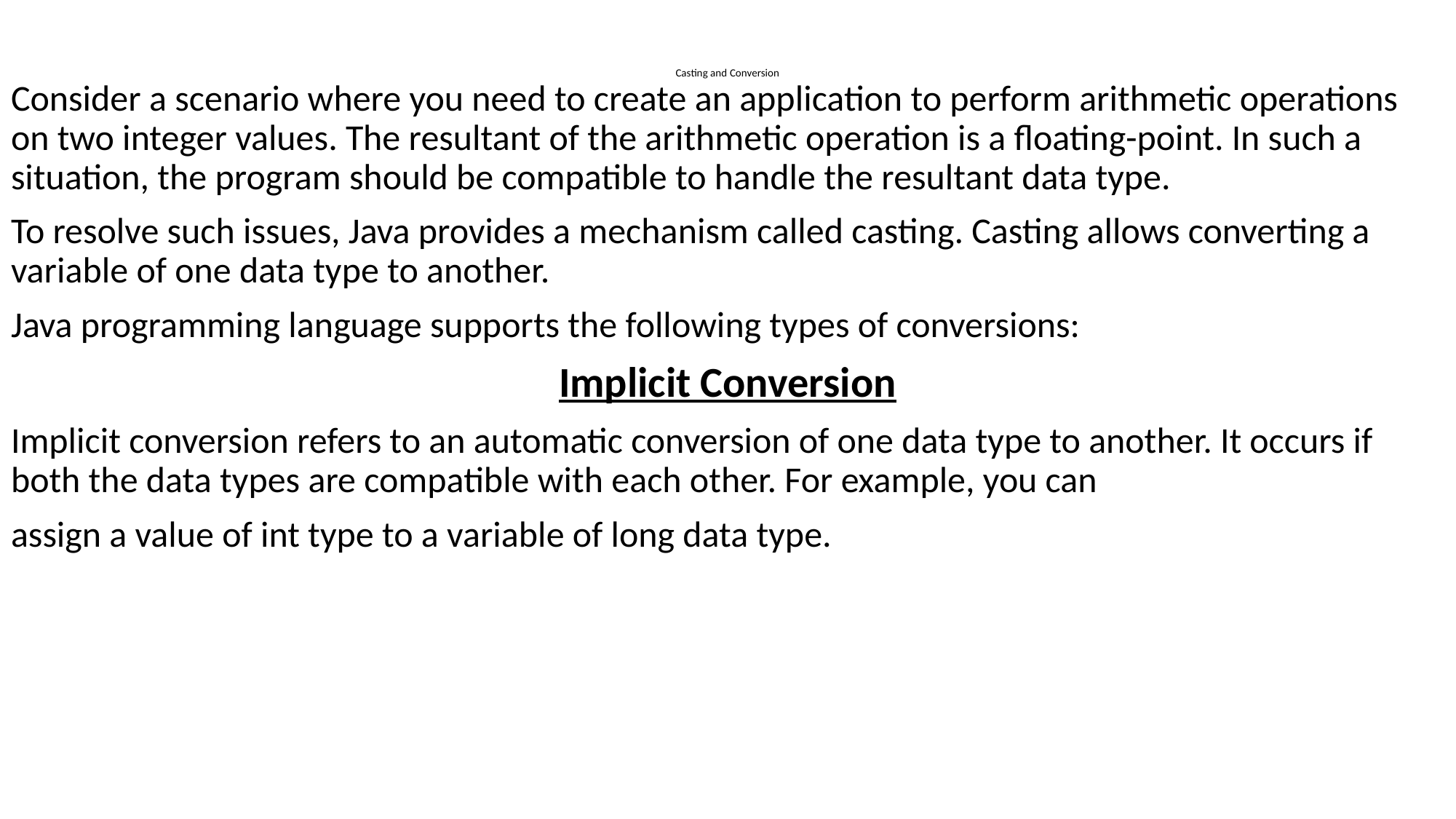

# Casting and Conversion
Consider a scenario where you need to create an application to perform arithmetic operations on two integer values. The resultant of the arithmetic operation is a floating-point. In such a situation, the program should be compatible to handle the resultant data type.
To resolve such issues, Java provides a mechanism called casting. Casting allows converting a variable of one data type to another.
Java programming language supports the following types of conversions:
Implicit Conversion
Implicit conversion refers to an automatic conversion of one data type to another. It occurs if both the data types are compatible with each other. For example, you can
assign a value of int type to a variable of long data type.